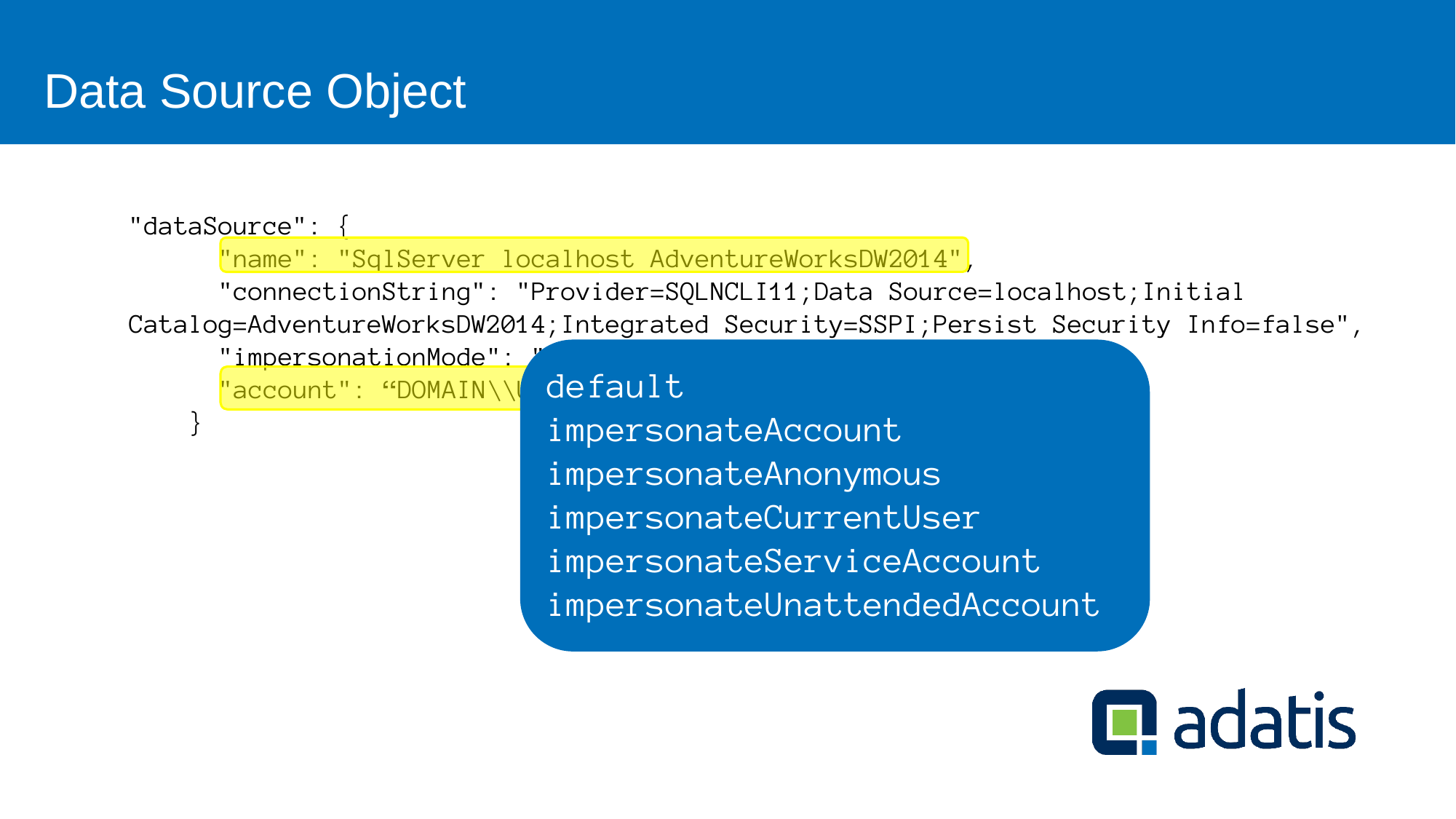

# Data Source Object
"dataSource": {
      "name": "SqlServer localhost AdventureWorksDW2014",
      "connectionString": "Provider=SQLNCLI11;Data Source=localhost;Initial Catalog=AdventureWorksDW2014;Integrated Security=SSPI;Persist Security Info=false",
      "impersonationMode": "impersonateAccount",
      "account": “DOMAIN\\USER"
    }

default
impersonateAccount
impersonateAnonymous
impersonateCurrentUser
impersonateServiceAccount
impersonateUnattendedAccount